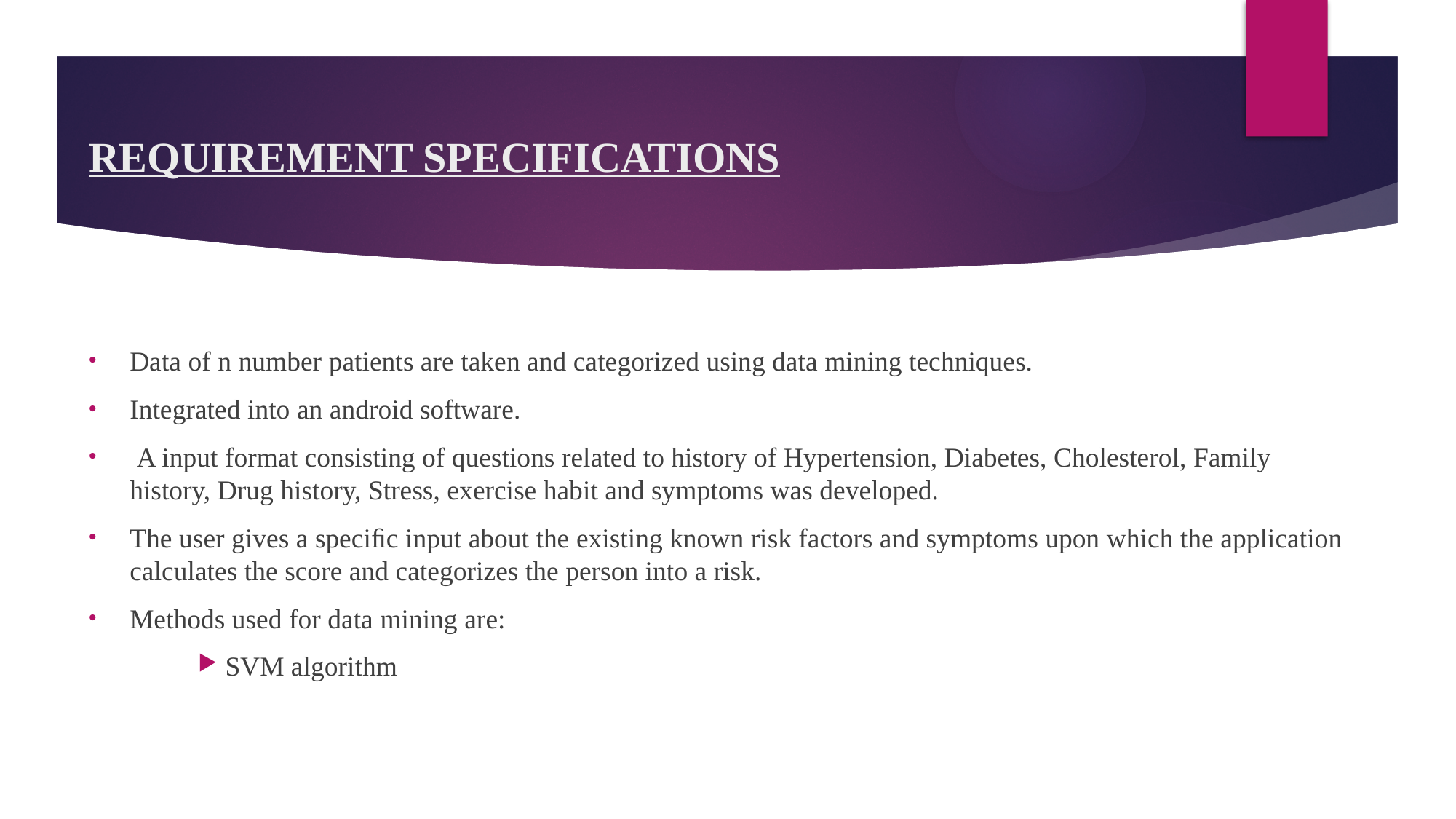

# REQUIREMENT SPECIFICATIONS
Data of n number patients are taken and categorized using data mining techniques.
Integrated into an android software.
 A input format consisting of questions related to history of Hypertension, Diabetes, Cholesterol, Family history, Drug history, Stress, exercise habit and symptoms was developed.
The user gives a speciﬁc input about the existing known risk factors and symptoms upon which the application calculates the score and categorizes the person into a risk.
Methods used for data mining are:
SVM algorithm